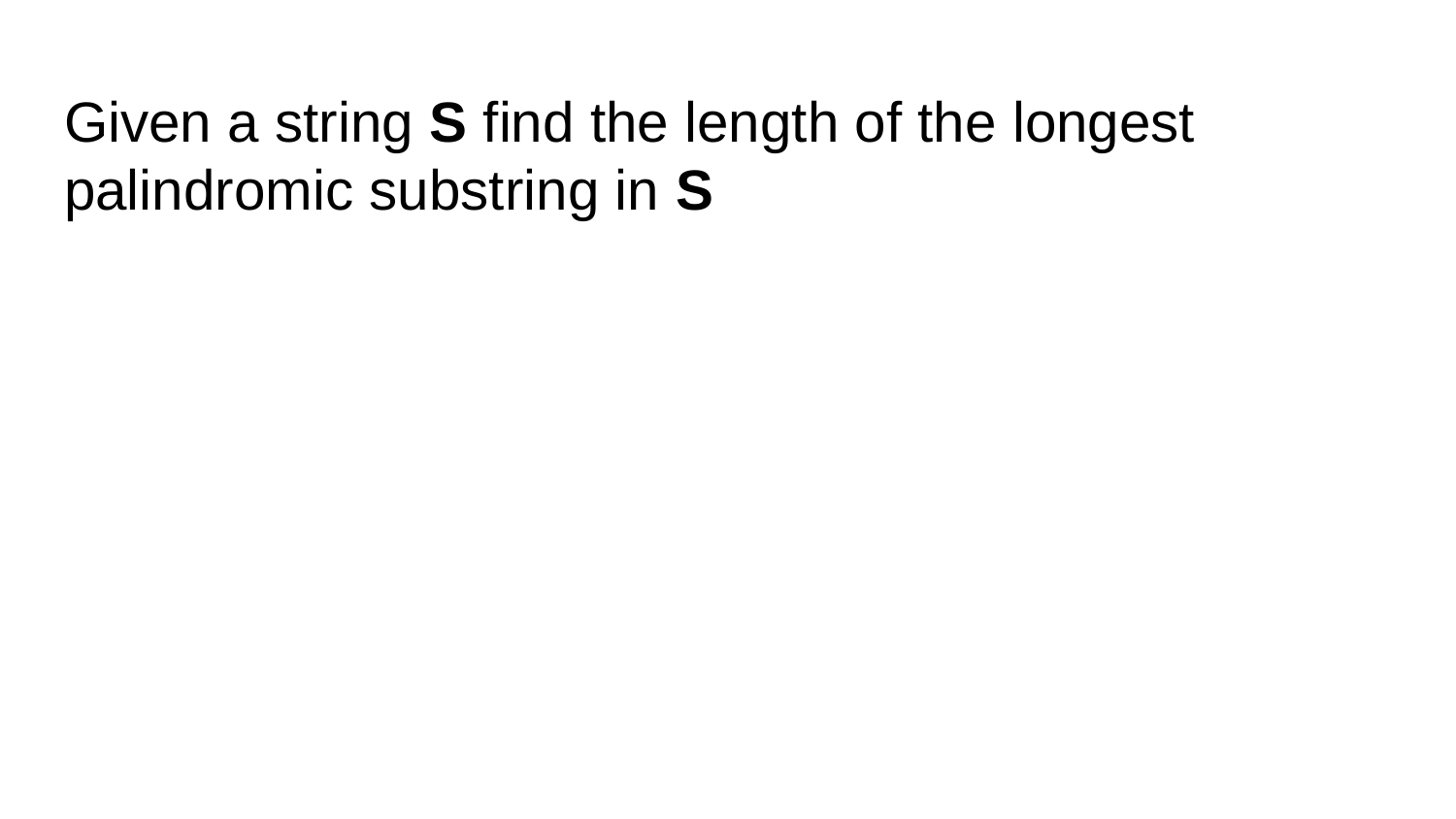

# Given a string S find the length of the longest palindromic substring in S